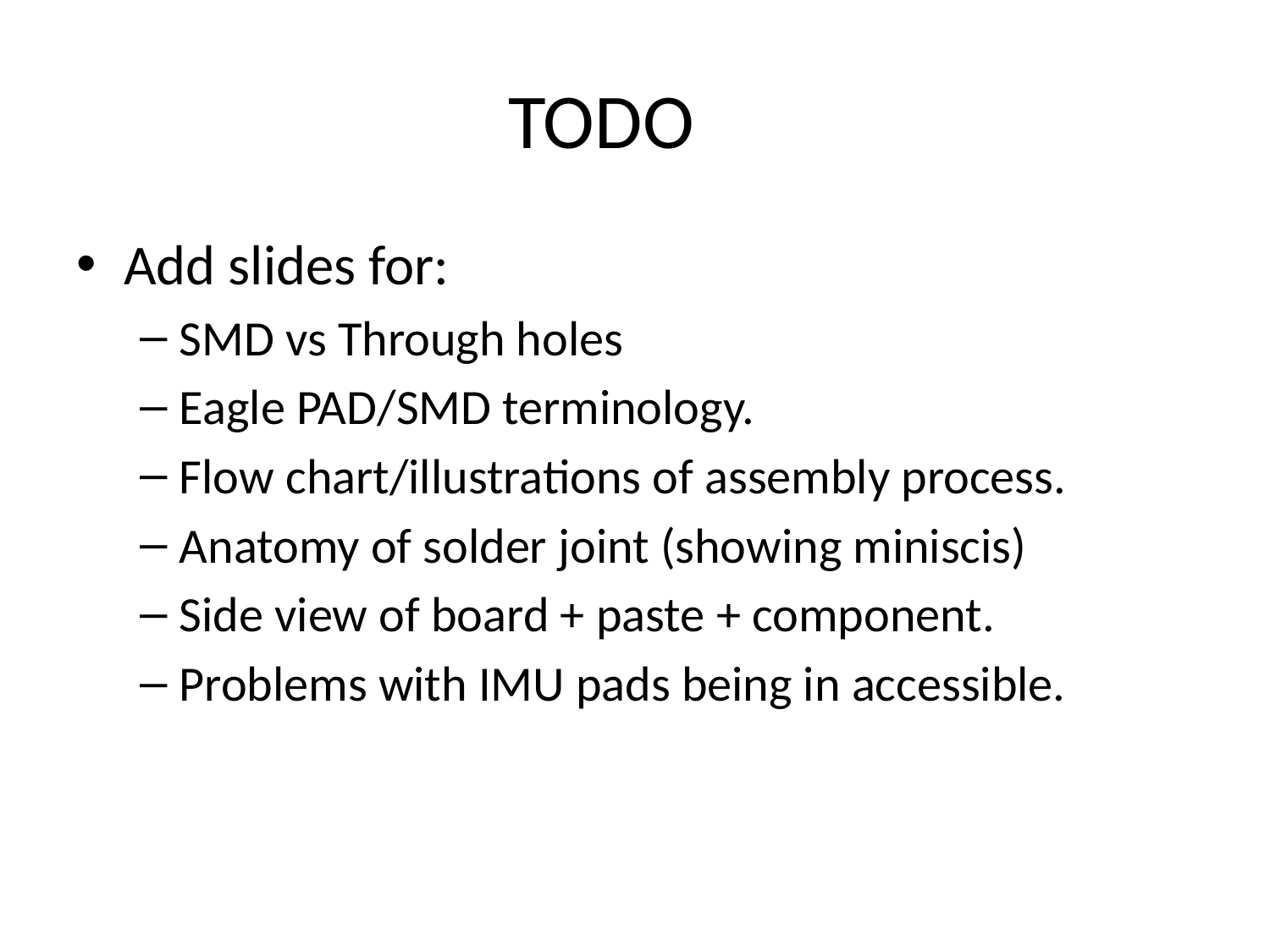

# TODO
Add slides for:
SMD vs Through holes
Eagle PAD/SMD terminology.
Flow chart/illustrations of assembly process.
Anatomy of solder joint (showing miniscis)
Side view of board + paste + component.
Problems with IMU pads being in accessible.